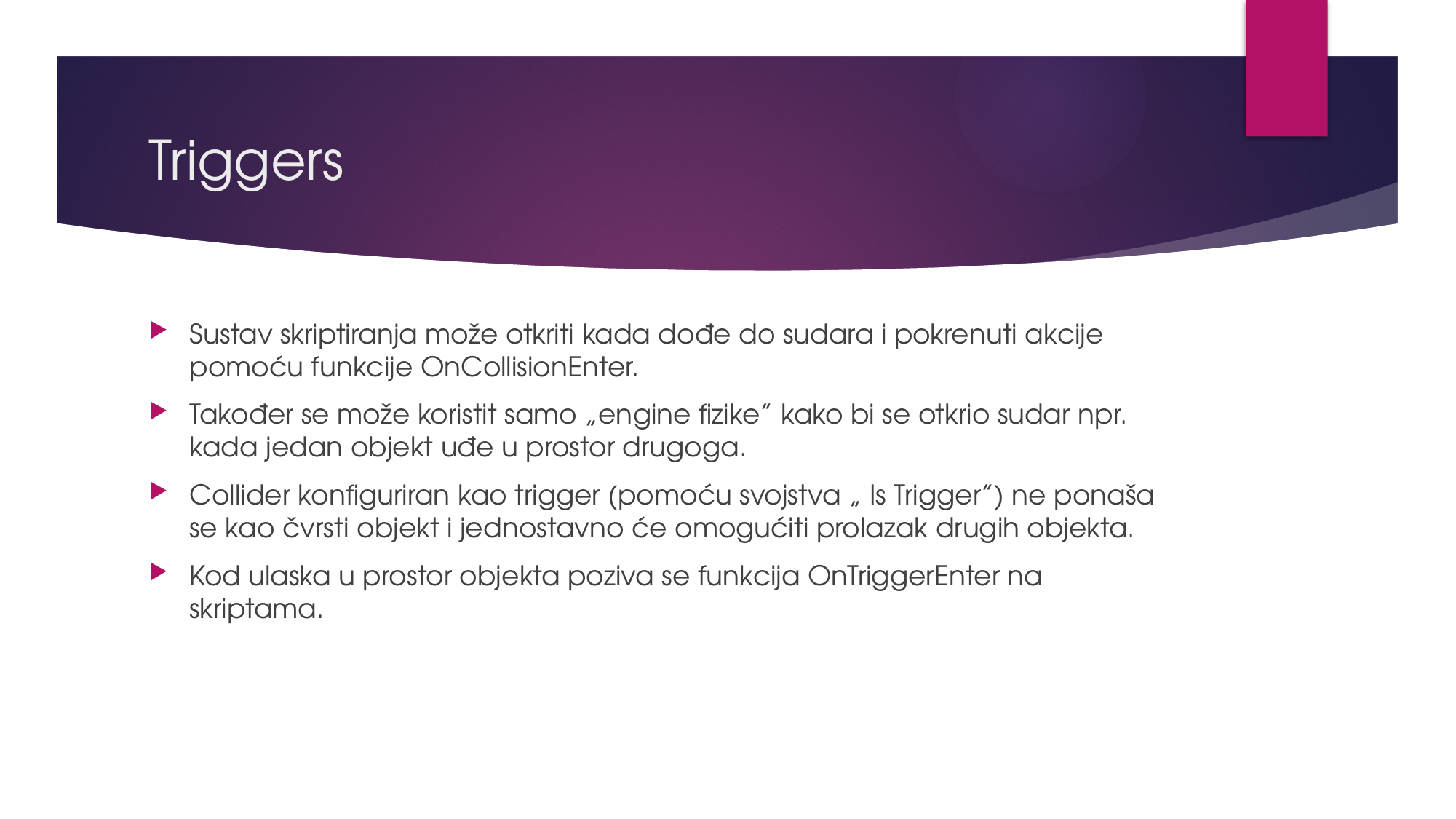

# Triggers
Sustav skriptiranja može otkriti kada dođe do sudara i pokrenuti akcije pomoću funkcije OnCollisionEnter.
Također se može koristit samo „engine fizike” kako bi se otkrio sudar npr. kada jedan objekt uđe u prostor drugoga.
Collider konfiguriran kao trigger (pomoću svojstva „ Is Trigger”) ne ponaša se kao čvrsti objekt i jednostavno će omogućiti prolazak drugih objekta.
Kod ulaska u prostor objekta poziva se funkcija OnTriggerEnter na skriptama.